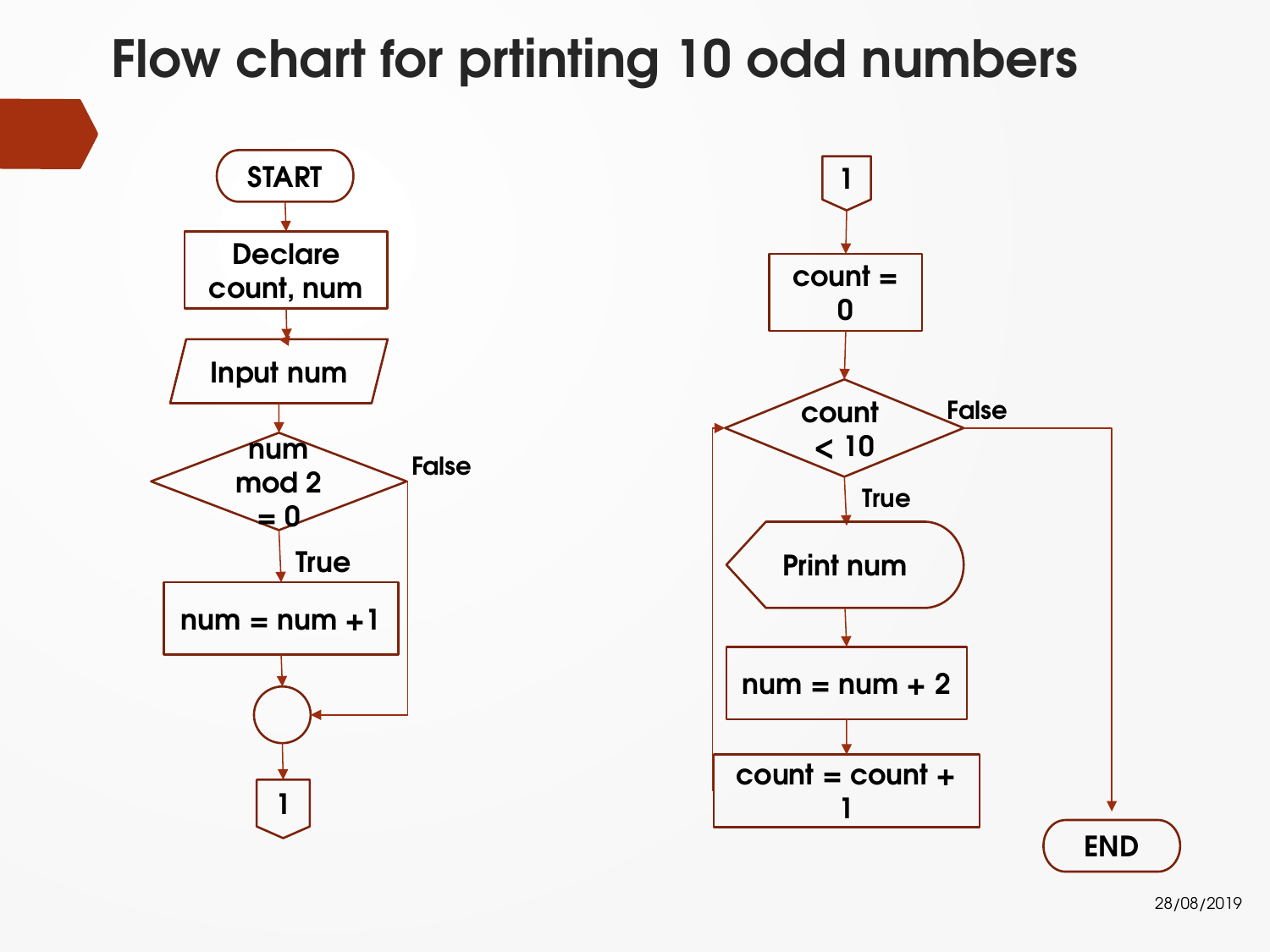

# Flow chart for prtinting 10 odd numbers
START
1
Declare count, num
count = 0
Input num
count  < 10
False
num mod 2 = 0
False
True
Print num
True
num = num +1
num = num + 2

count = count + 1
1
END
28/08/2019